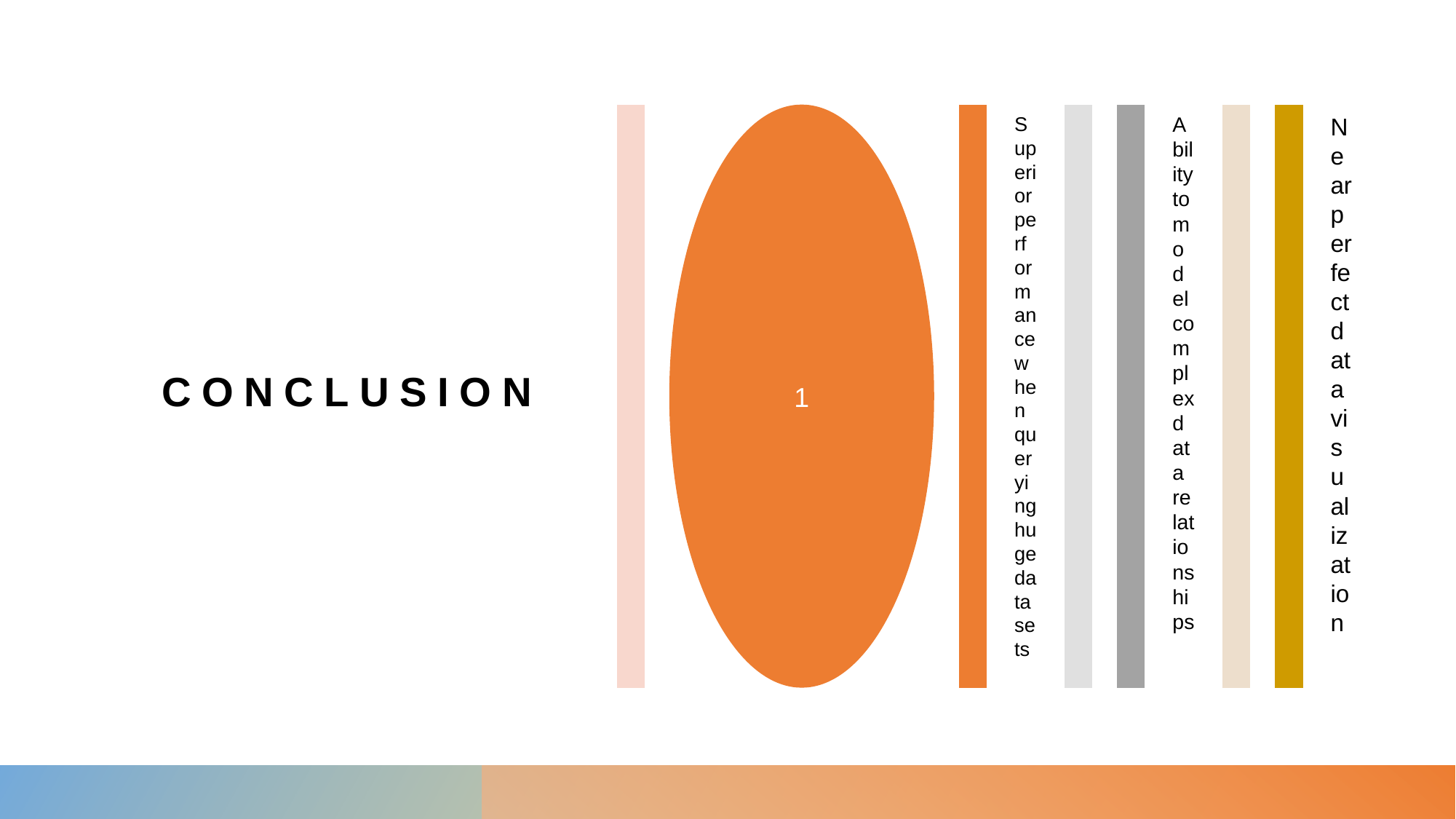

Superior performance when querying huge datasets
1
Ability to model complex data relationships
Near perfect data visualization
# Conclusion